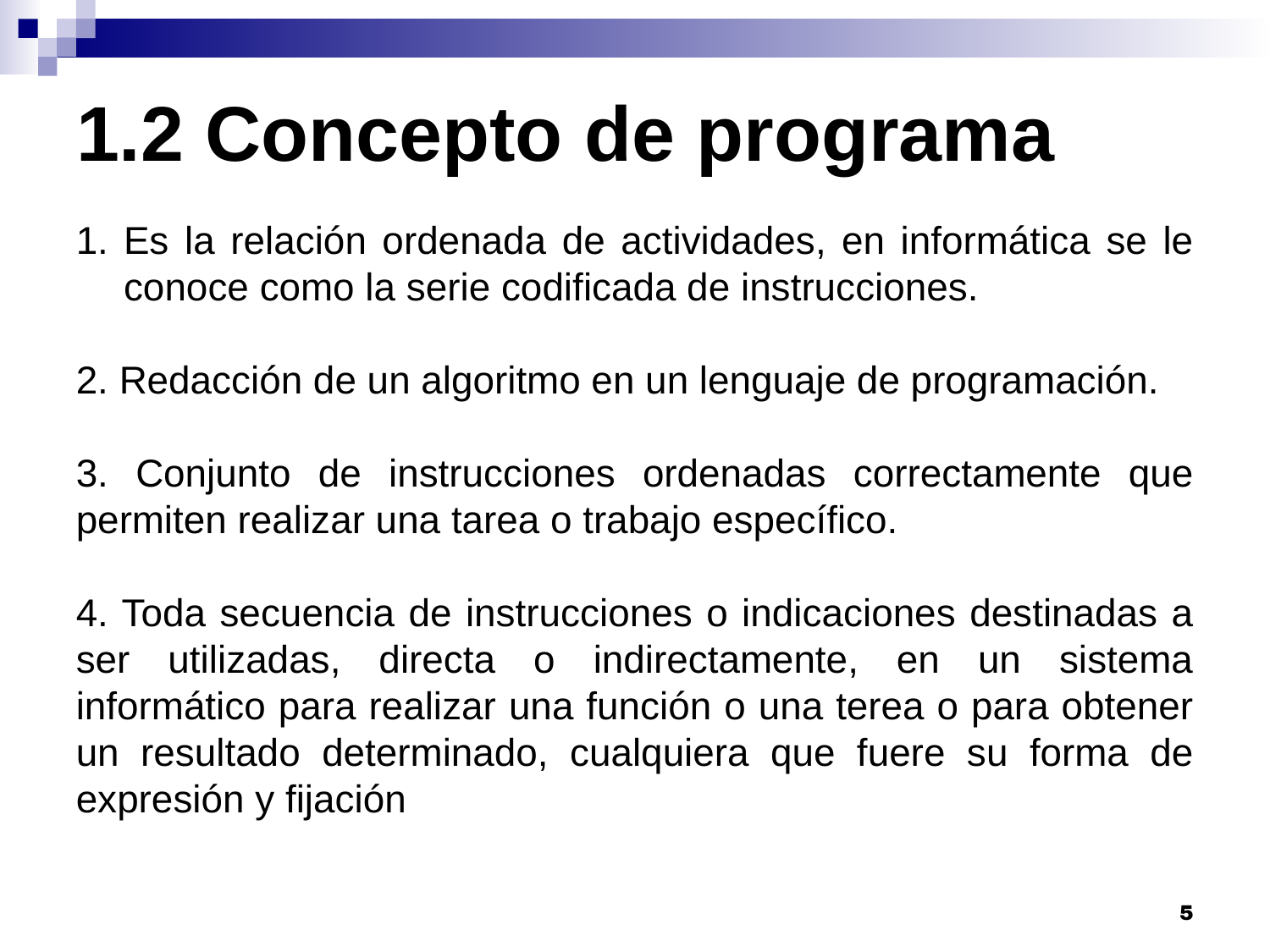

# 1.2 Concepto de programa
Es la relación ordenada de actividades, en informática se le conoce como la serie codificada de instrucciones.

2. Redacción de un algoritmo en un lenguaje de programación.

3. Conjunto de instrucciones ordenadas correctamente que permiten realizar una tarea o trabajo específico.

4. Toda secuencia de instrucciones o indicaciones destinadas a ser utilizadas, directa o indirectamente, en un sistema informático para realizar una función o una terea o para obtener un resultado determinado, cualquiera que fuere su forma de expresión y fijación
5